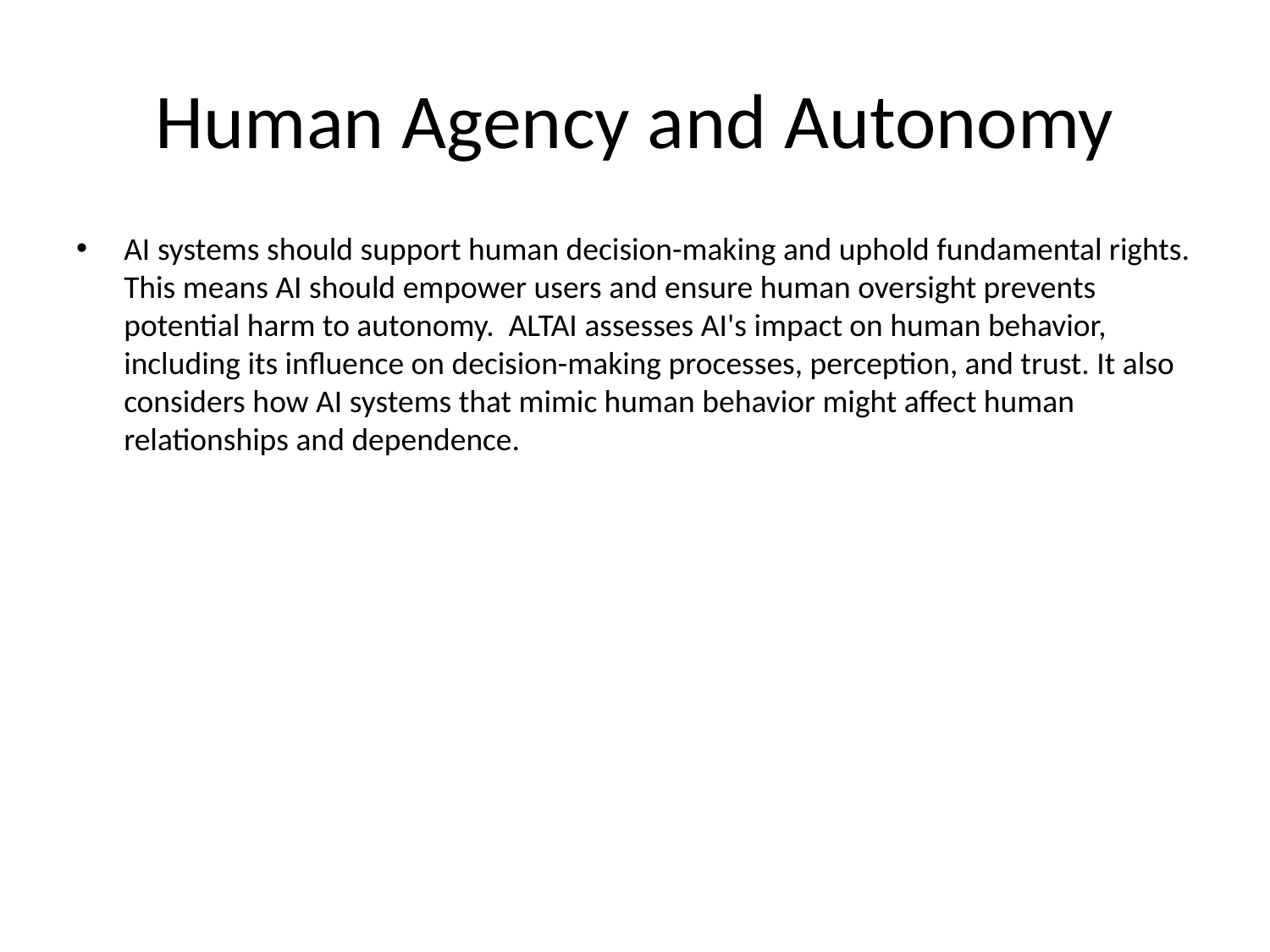

# Human Agency and Autonomy
AI systems should support human decision-making and uphold fundamental rights. This means AI should empower users and ensure human oversight prevents potential harm to autonomy.  ALTAI assesses AI's impact on human behavior, including its influence on decision-making processes, perception, and trust. It also considers how AI systems that mimic human behavior might affect human relationships and dependence.